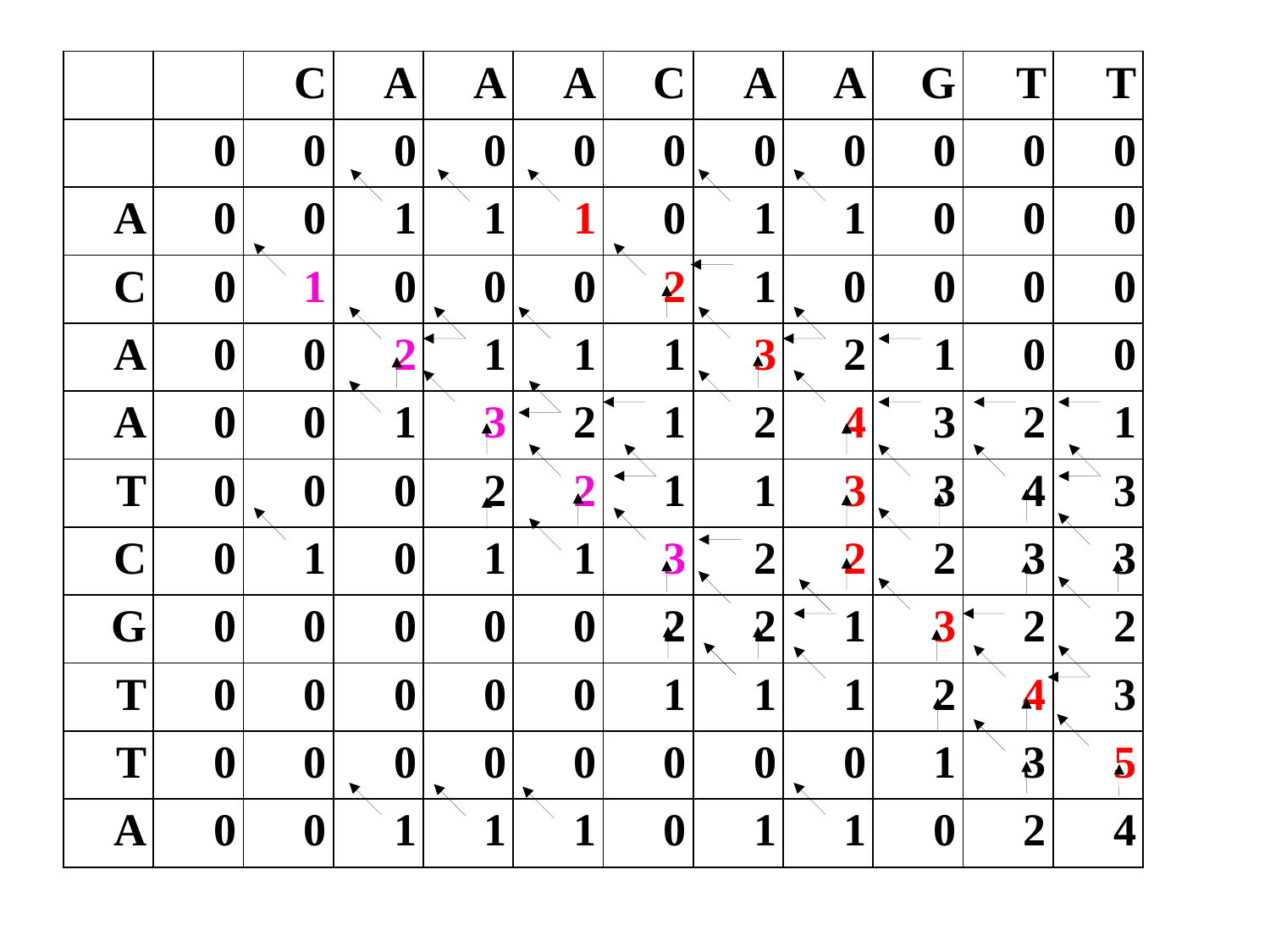

|  |  | C | A | A | A | C | A | A | G | T | T |
| --- | --- | --- | --- | --- | --- | --- | --- | --- | --- | --- | --- |
|  | 0 | 0 | 0 | 0 | 0 | 0 | 0 | 0 | 0 | 0 | 0 |
| A | 0 | 0 | 1 | 1 | 1 | 0 | 1 | 1 | 0 | 0 | 0 |
| C | 0 | 1 | 0 | 0 | 0 | 2 | 1 | 0 | 0 | 0 | 0 |
| A | 0 | 0 | 2 | 1 | 1 | 1 | 3 | 2 | 1 | 0 | 0 |
| A | 0 | 0 | 1 | 3 | 2 | 1 | 2 | 4 | 3 | 2 | 1 |
| T | 0 | 0 | 0 | 2 | 2 | 1 | 1 | 3 | 3 | 4 | 3 |
| C | 0 | 1 | 0 | 1 | 1 | 3 | 2 | 2 | 2 | 3 | 3 |
| G | 0 | 0 | 0 | 0 | 0 | 2 | 2 | 1 | 3 | 2 | 2 |
| T | 0 | 0 | 0 | 0 | 0 | 1 | 1 | 1 | 2 | 4 | 3 |
| T | 0 | 0 | 0 | 0 | 0 | 0 | 0 | 0 | 1 | 3 | 5 |
| A | 0 | 0 | 1 | 1 | 1 | 0 | 1 | 1 | 0 | 2 | 4 |

46